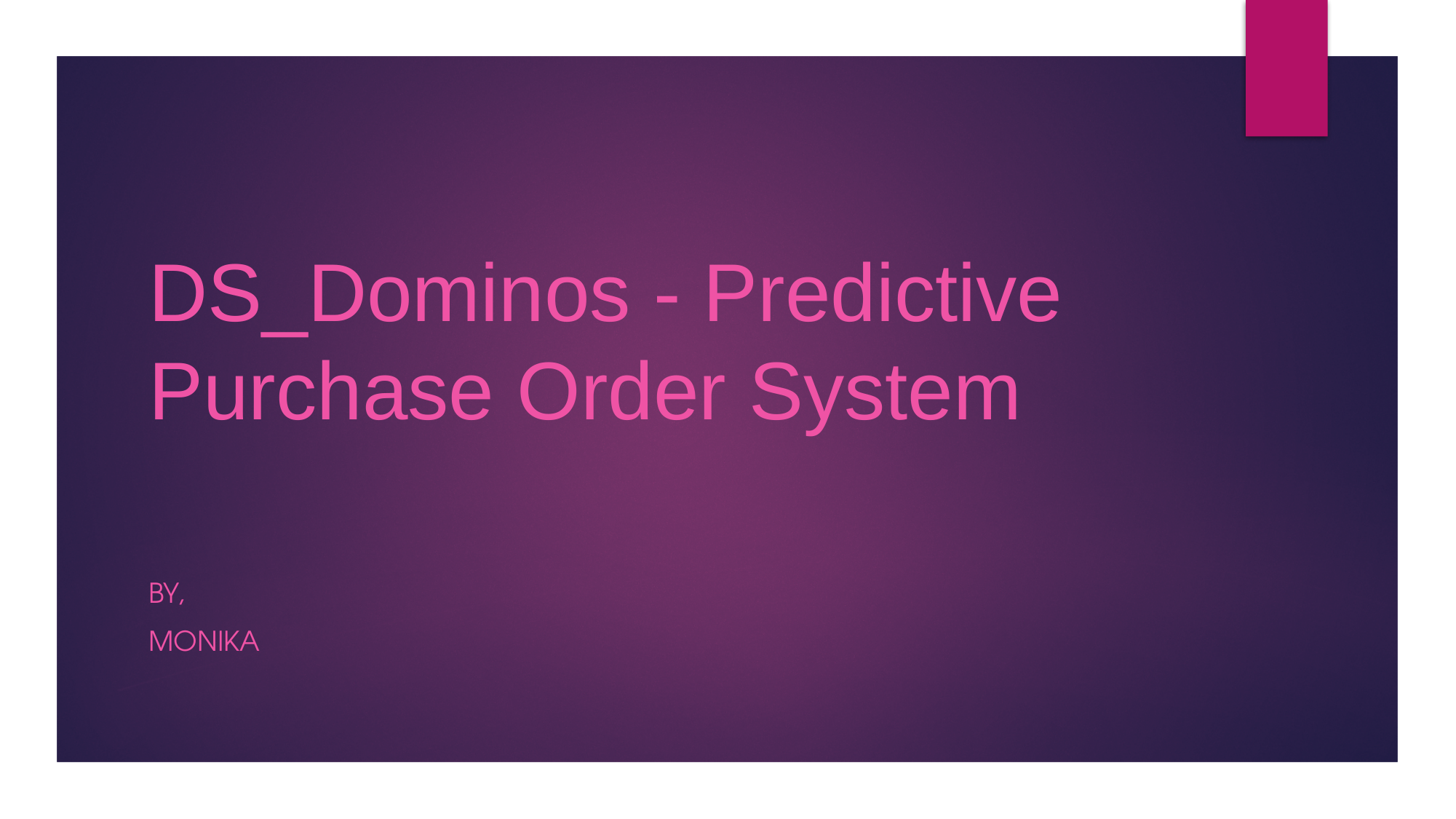

# DS_Dominos - Predictive Purchase Order System
By,
Monika